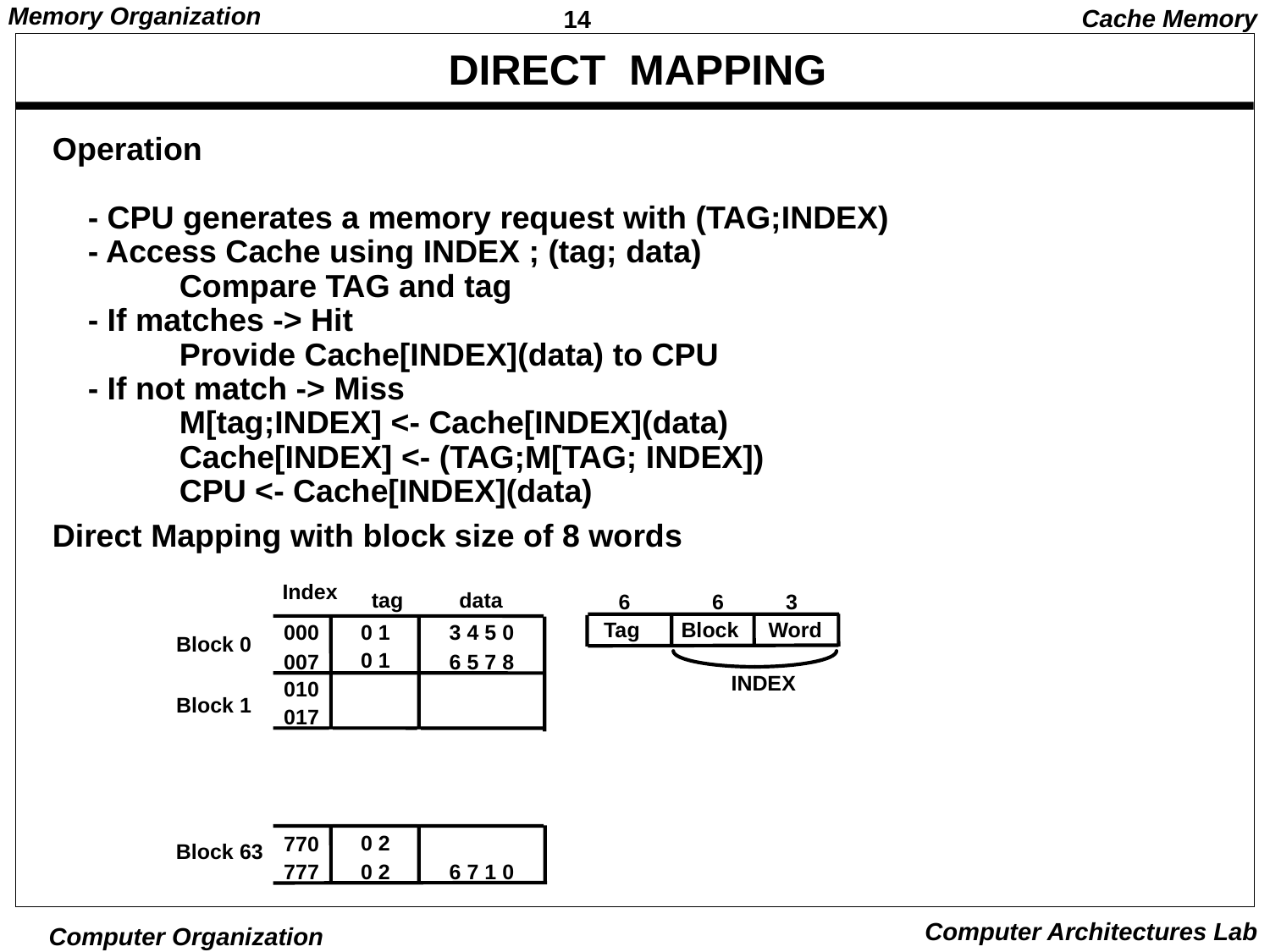

Cache Memory
# DIRECT  MAPPING
Operation

    - CPU generates a memory request with (TAG;INDEX)
    - Access Cache using INDEX ; (tag; data)
      	Compare TAG and tag
    - If matches -> Hit
    	Provide Cache[INDEX](data) to CPU
    - If not match -> Miss
       	M[tag;INDEX] <- Cache[INDEX](data)
      	Cache[INDEX] <- (TAG;M[TAG; INDEX])
       	CPU <- Cache[INDEX](data)
Direct Mapping with block size of 8 words
Index
tag
data
6
6
3
Tag       Block     Word

000
0 1
3 4 5 0

Block 0
0 1
007
6 5 7 8

INDEX
010

Block 1
017

0 2

770
Block 63
777
0 2
6 7 1 0